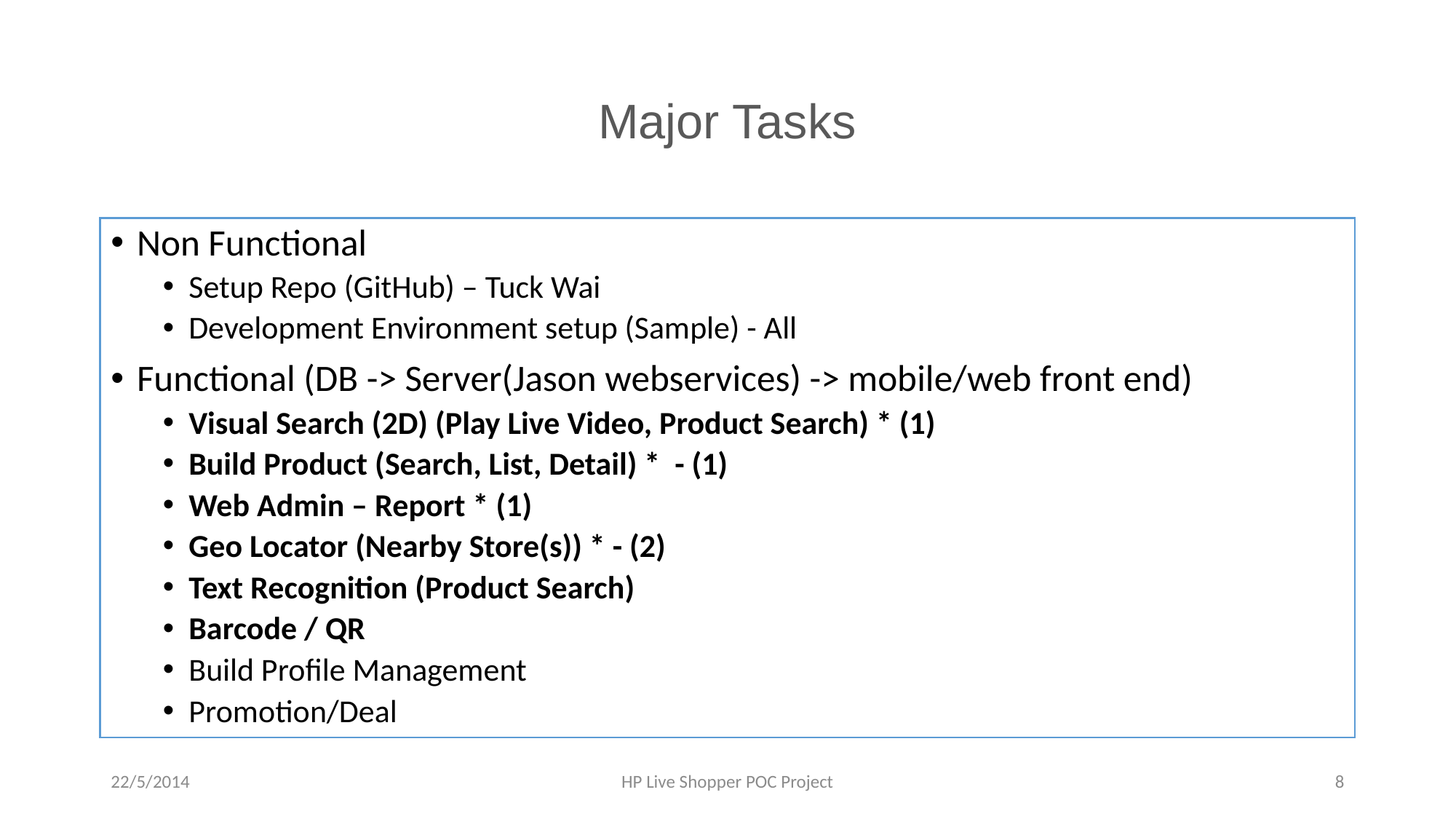

# Major Tasks
Non Functional
Setup Repo (GitHub) – Tuck Wai
Development Environment setup (Sample) - All
Functional (DB -> Server(Jason webservices) -> mobile/web front end)
Visual Search (2D) (Play Live Video, Product Search) * (1)
Build Product (Search, List, Detail) *  - (1)
Web Admin – Report * (1)
Geo Locator (Nearby Store(s)) * - (2)
Text Recognition (Product Search)
Barcode / QR
Build Profile Management
Promotion/Deal

22/5/2014
HP Live Shopper POC Project
8